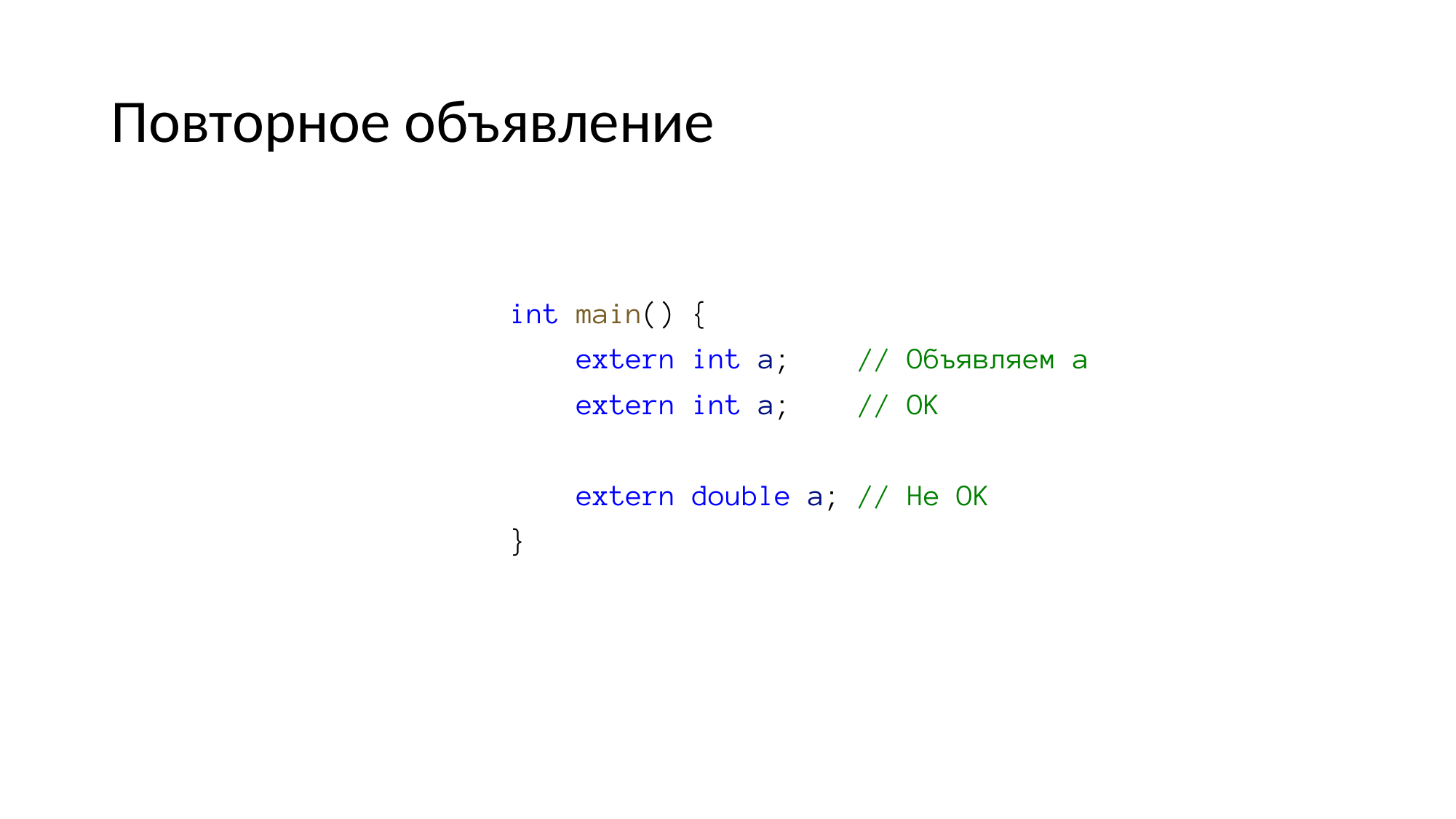

# Повторное объявление
int main() {
    extern int a;    // Объявляем a
    extern int a;    // ОК

    extern double a; // Не ОК
}